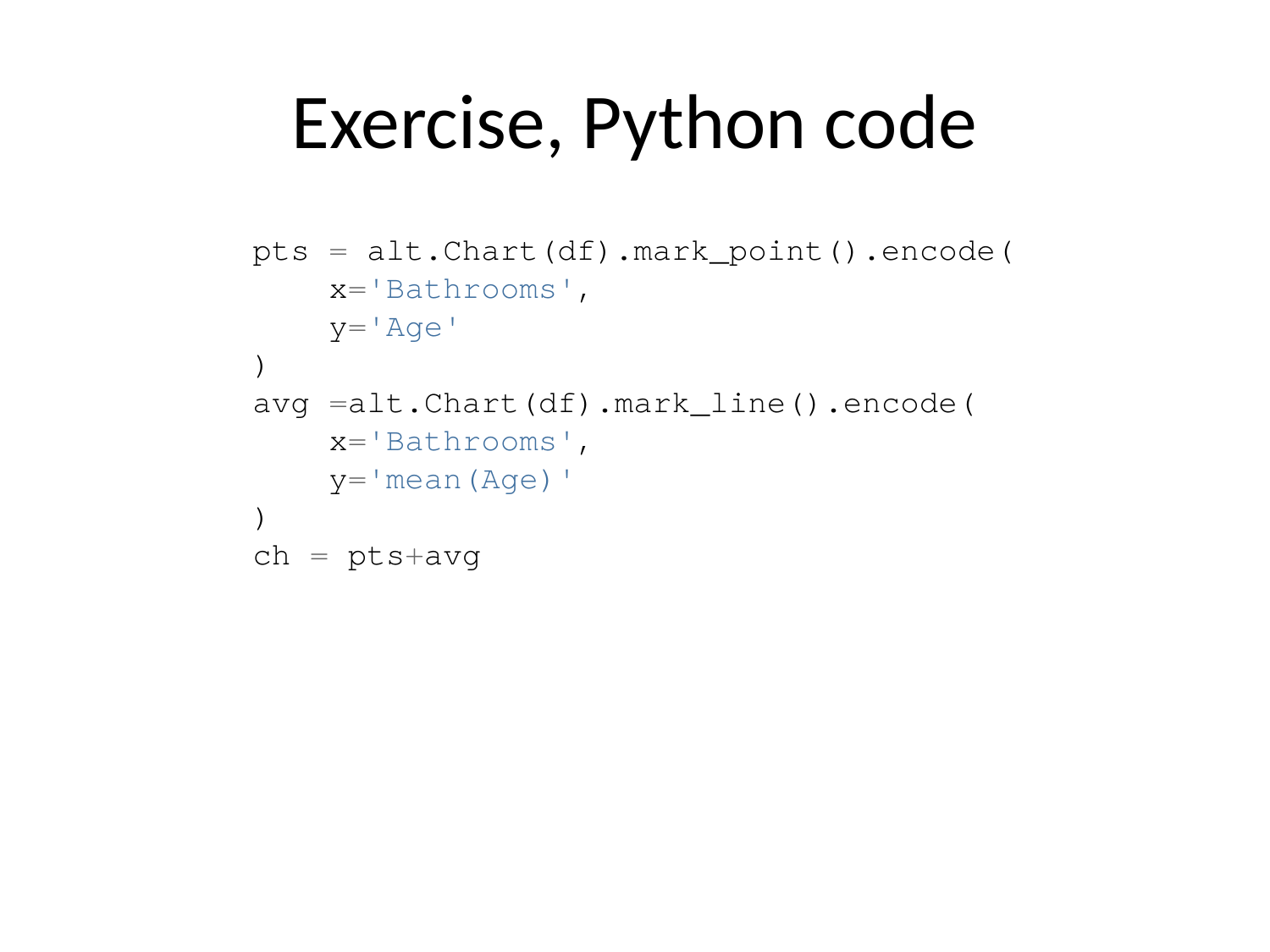

# Exercise, Python code
pts = alt.Chart(df).mark_point().encode(
    x='Bathrooms',
    y='Age'
)
avg =alt.Chart(df).mark_line().encode(
    x='Bathrooms',
    y='mean(Age)'
)
ch = pts+avg